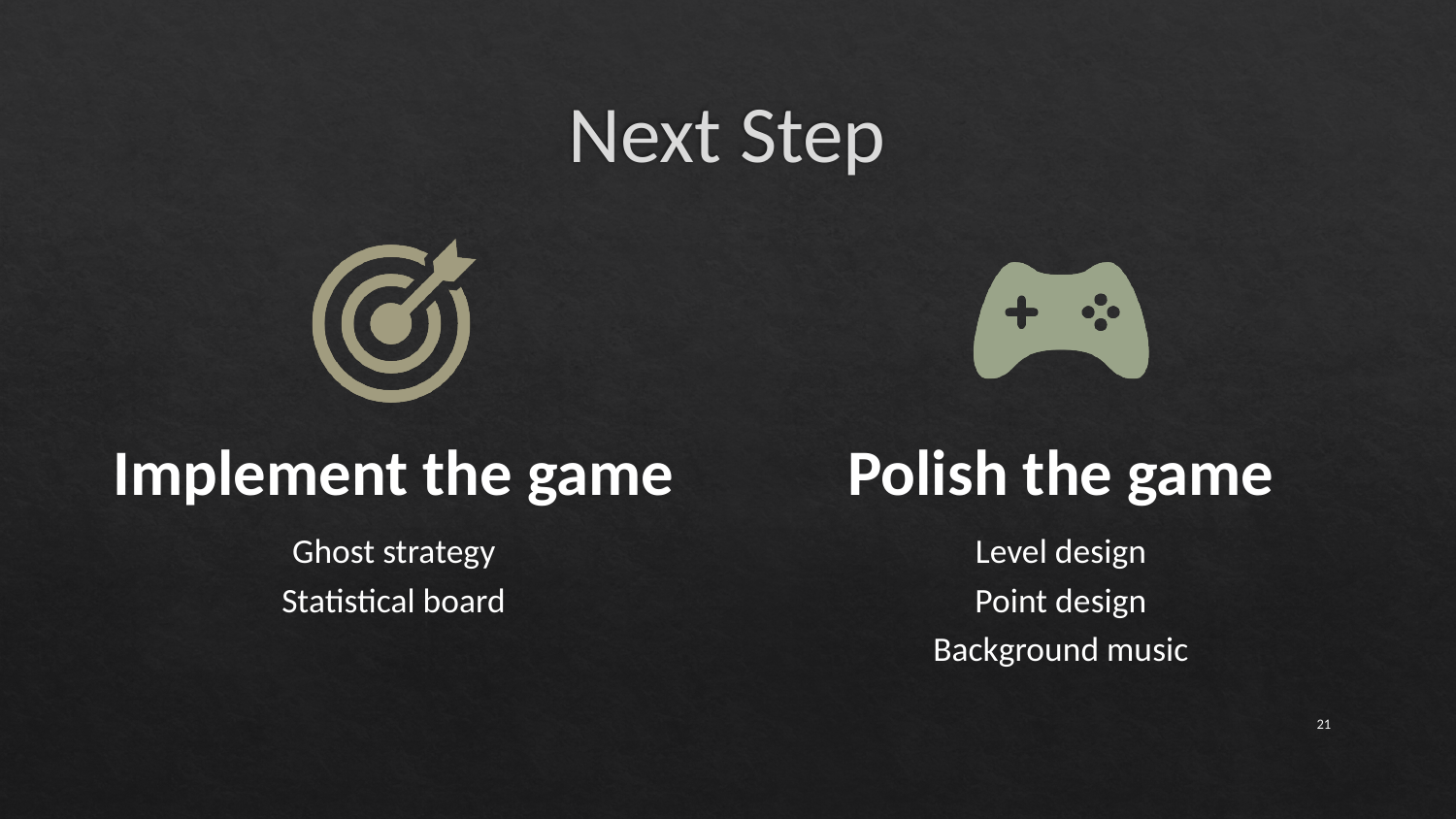

# Next Step

Implement the game

Polish the game

Ghost strategy
Statistical board

Level design
Point design
Background music
21